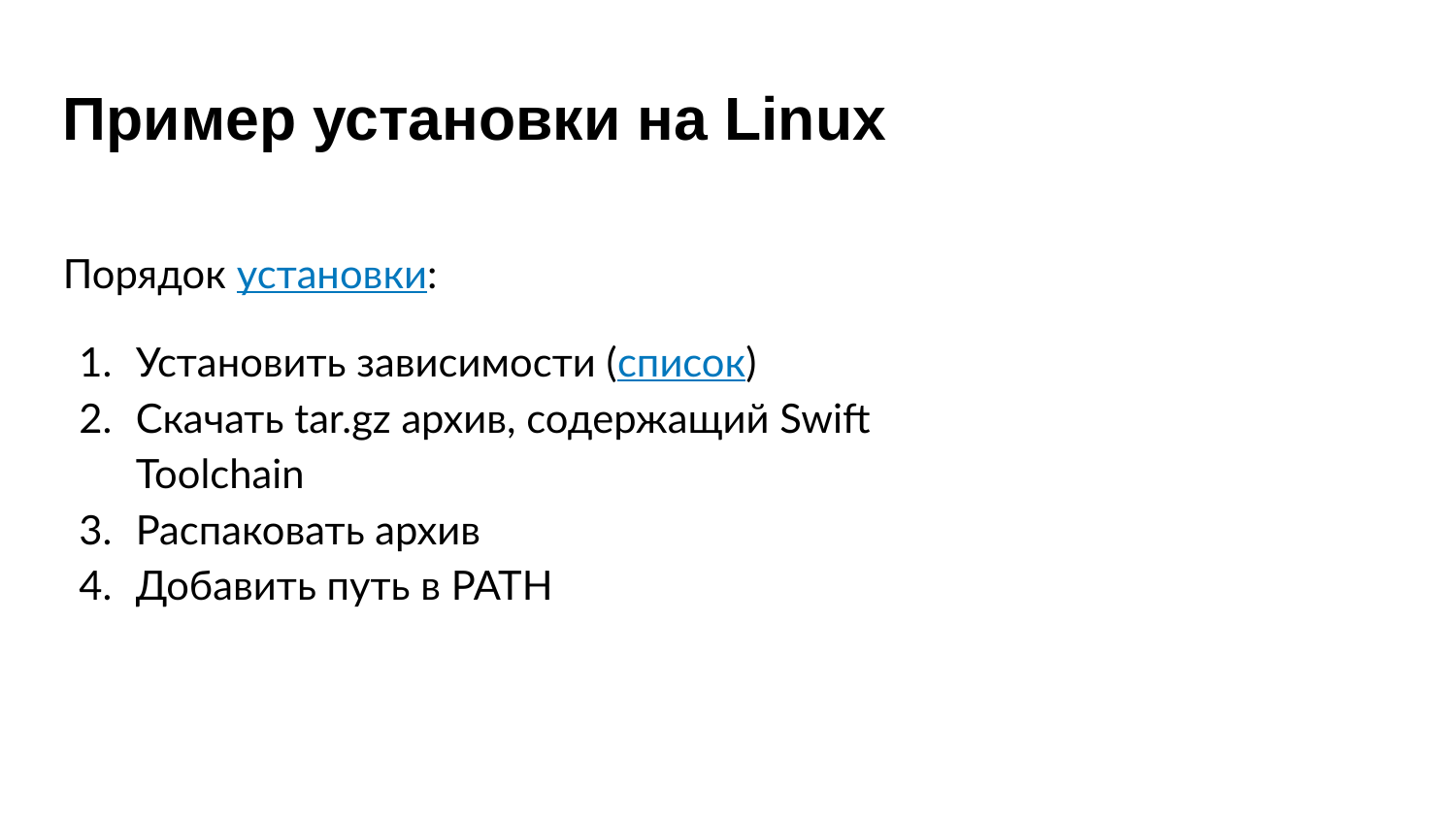

# Пример установки на Linux
Порядок установки:
Установить зависимости (список)
Скачать tar.gz архив, содержащий Swift Toolchain
Распаковать архив
Добавить путь в PATH